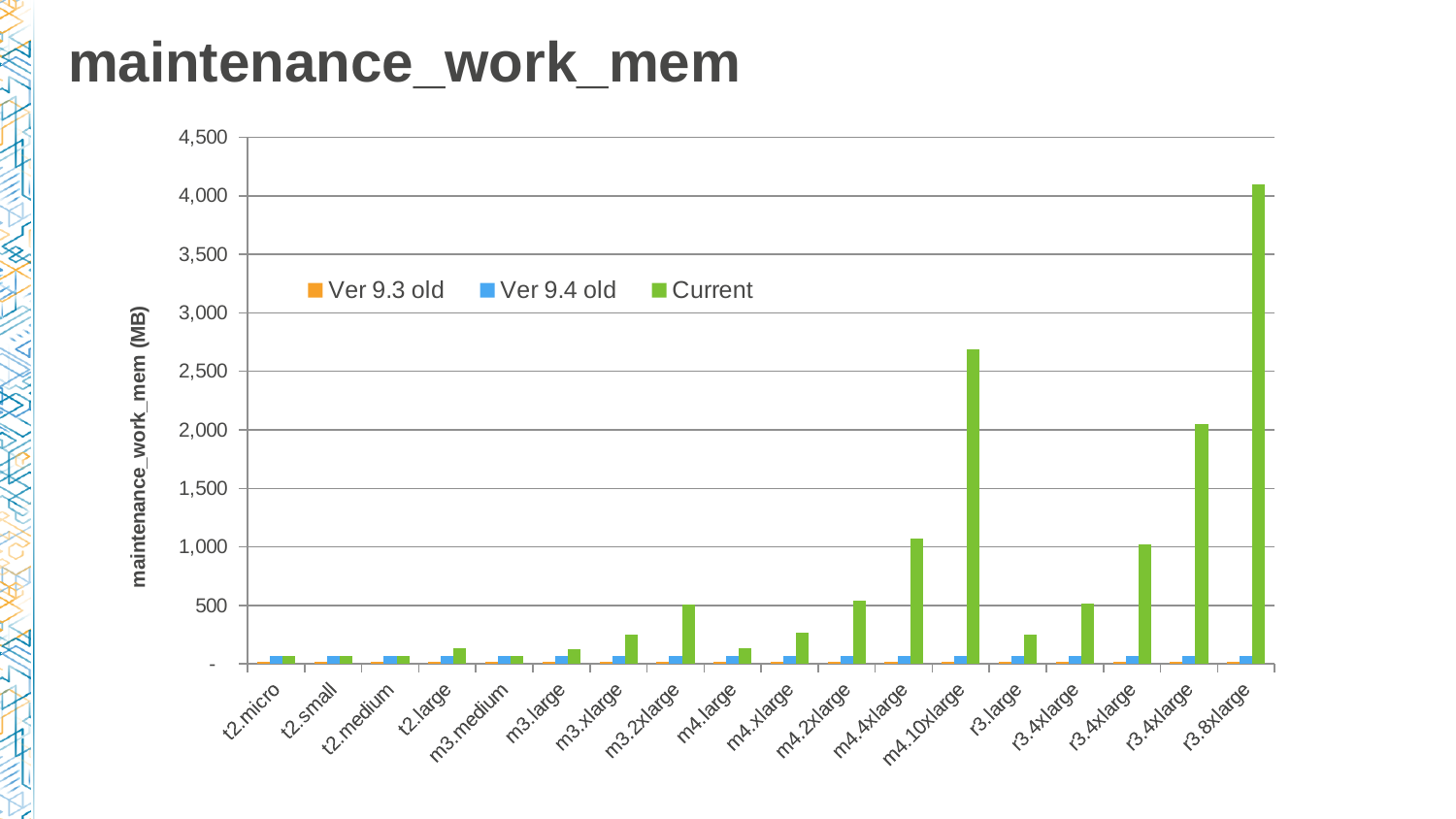

# maintenance_work_mem

### Chart

| Category | Ver 9.3 old | Ver 9.4 old | Current |
|---|---|---|---|
| t2.micro | 16.0 | 64.0 | 64.0 |
| t2.small | 16.0 | 64.0 | 64.0 |
| t2.medium | 16.0 | 64.0 | 67.14754098360656 |
| t2.large | 16.0 | 64.0 | 134.29508196721312 |
| m3.medium | 16.0 | 64.0 | 64.0 |
| m3.large | 16.0 | 64.0 | 125.90163934426229 |
| m3.xlarge | 16.0 | 64.0 | 251.80327868852459 |
| m3.2xlarge | 16.0 | 64.0 | 503.60655737704917 |
| m4.large | 16.0 | 64.0 | 134.29508196721312 |
| m4.xlarge | 16.0 | 64.0 | 268.59016393442624 |
| m4.2xlarge | 16.0 | 64.0 | 537.1803278688525 |
| m4.4xlarge | 16.0 | 64.0 | 1074.360655737705 |
| m4.10xlarge | 16.0 | 64.0 | 2685.901639344262 |
| r3.large | 16.0 | 64.0 | 251.80327868852459 |
| r3.4xlarge | 16.0 | 64.0 | 512.0 |
| r3.4xlarge | 16.0 | 64.0 | 1024.0 |
| r3.4xlarge | 16.0 | 64.0 | 2048.0 |
| r3.8xlarge | 16.0 | 64.0 | 4096.0 |